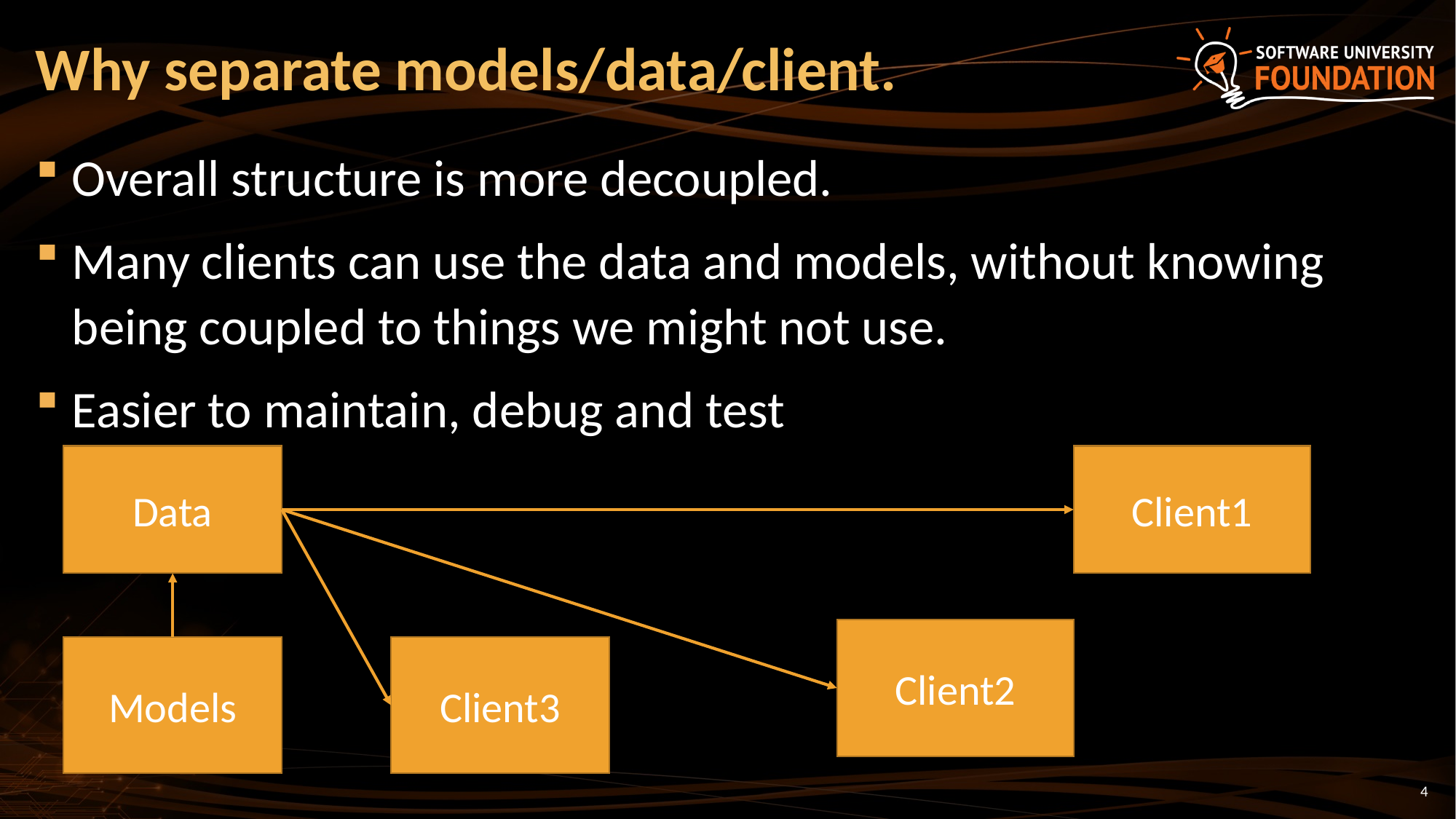

# Why separate models/data/client.
Overall structure is more decoupled.
Many clients can use the data and models, without knowing being coupled to things we might not use.
Easier to maintain, debug and test
Data
Client1
Client2
Models
Client3
4